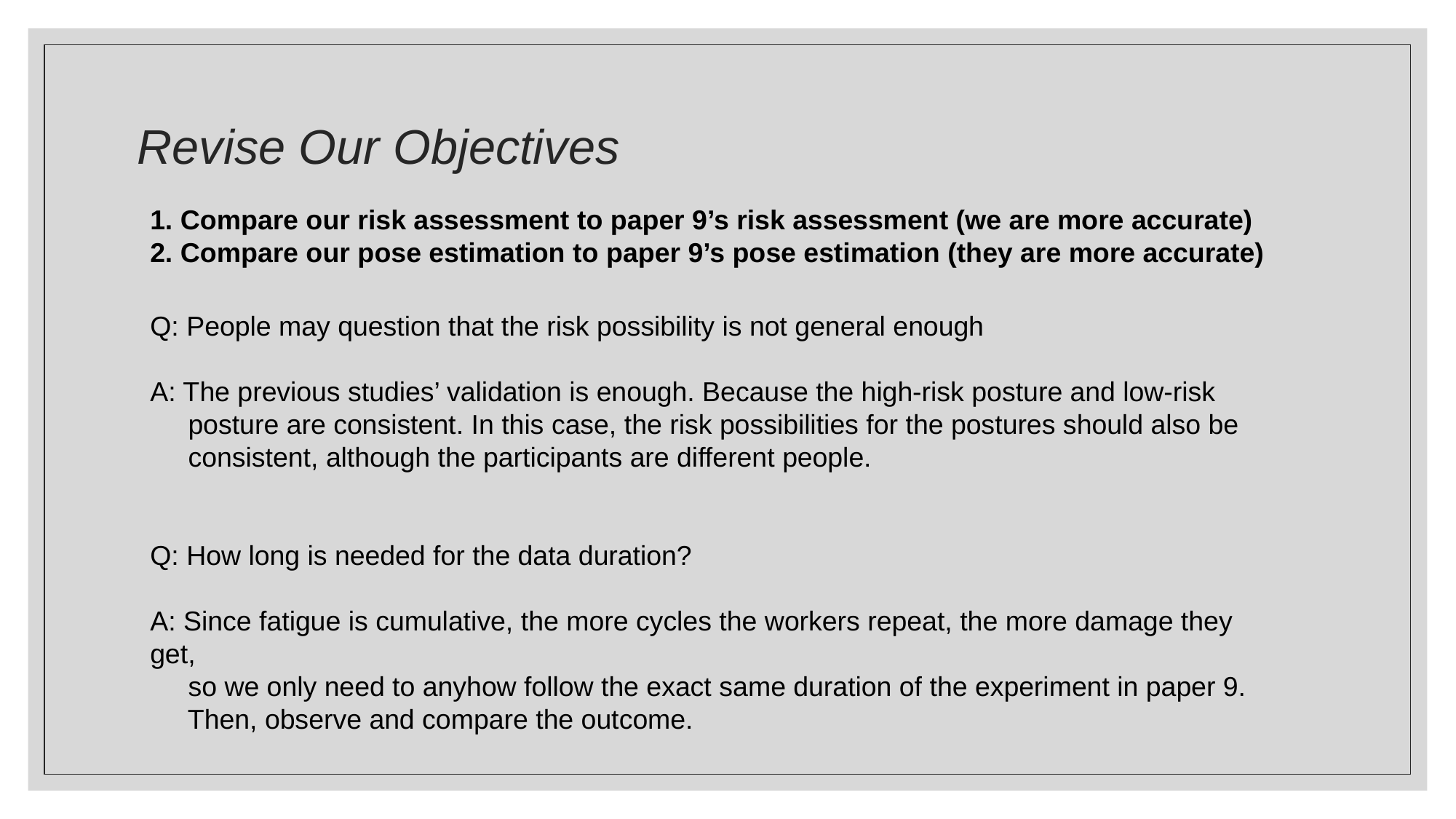

# Revise Our Objectives
1. Compare our risk assessment to paper 9’s risk assessment (we are more accurate)
2. Compare our pose estimation to paper 9’s pose estimation (they are more accurate)
Q: People may question that the risk possibility is not general enough

A: The previous studies’ validation is enough. Because the high-risk posture and low-risk
     posture are consistent. In this case, the risk possibilities for the postures should also be
     consistent, although the participants are different people.

Q: How long is needed for the data duration?

A: Since fatigue is cumulative, the more cycles the workers repeat, the more damage they get,
     so we only need to anyhow follow the exact same duration of the experiment in paper 9.
     Then, observe and compare the outcome.